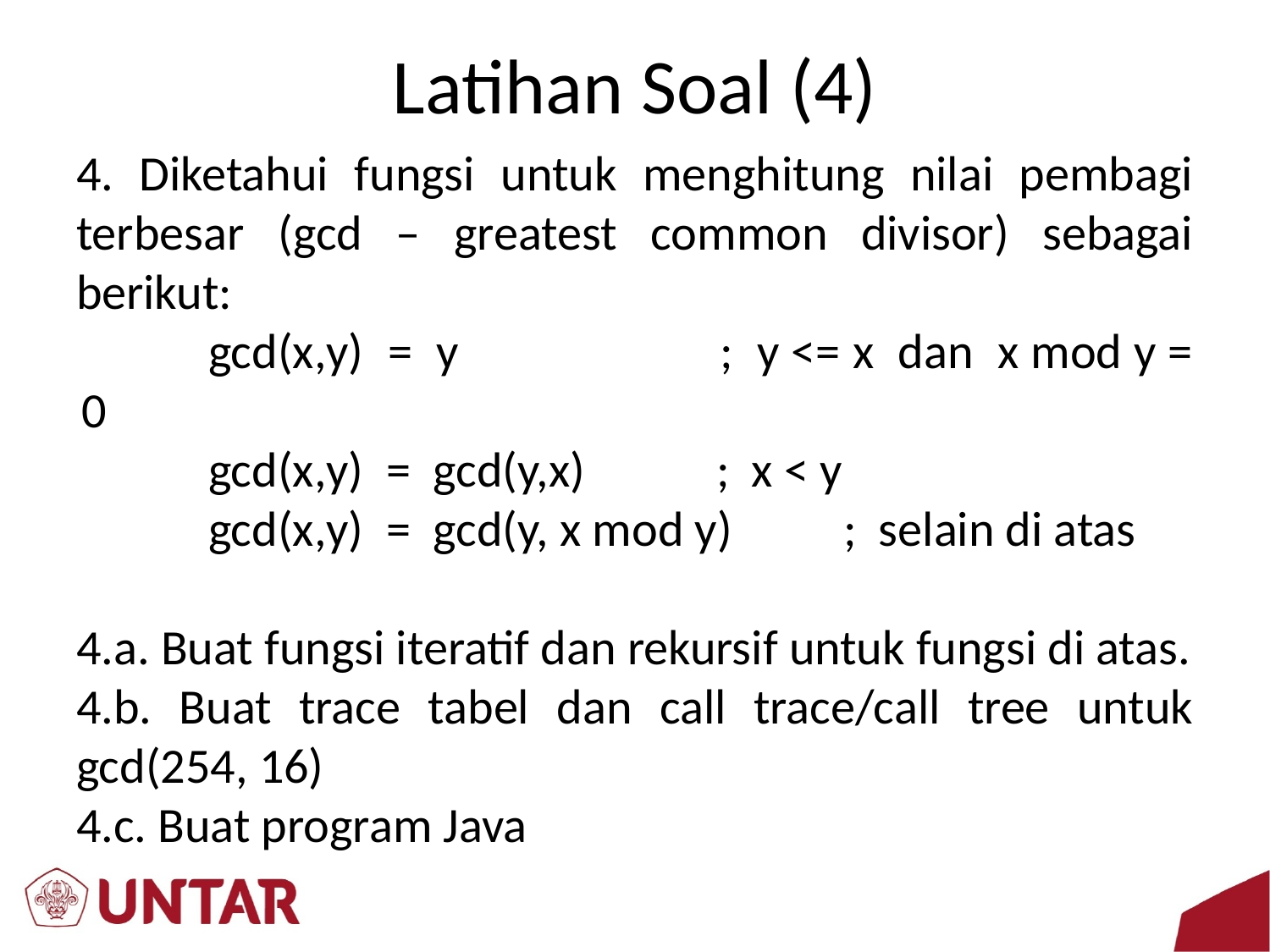

# Latihan Soal (4)
4. Diketahui fungsi untuk menghitung nilai pembagi terbesar (gcd – greatest common divisor) sebagai berikut:
	gcd(x,y)  =  y			;  y <= x  dan  x mod y = 0
	gcd(x,y)  =  gcd(y,x)		;  x < y
	gcd(x,y)  =  gcd(y, x mod y) 	;  selain di atas

4.a. Buat fungsi iteratif dan rekursif untuk fungsi di atas.
4.b. Buat trace tabel dan call trace/call tree untuk gcd(254, 16)
4.c. Buat program Java